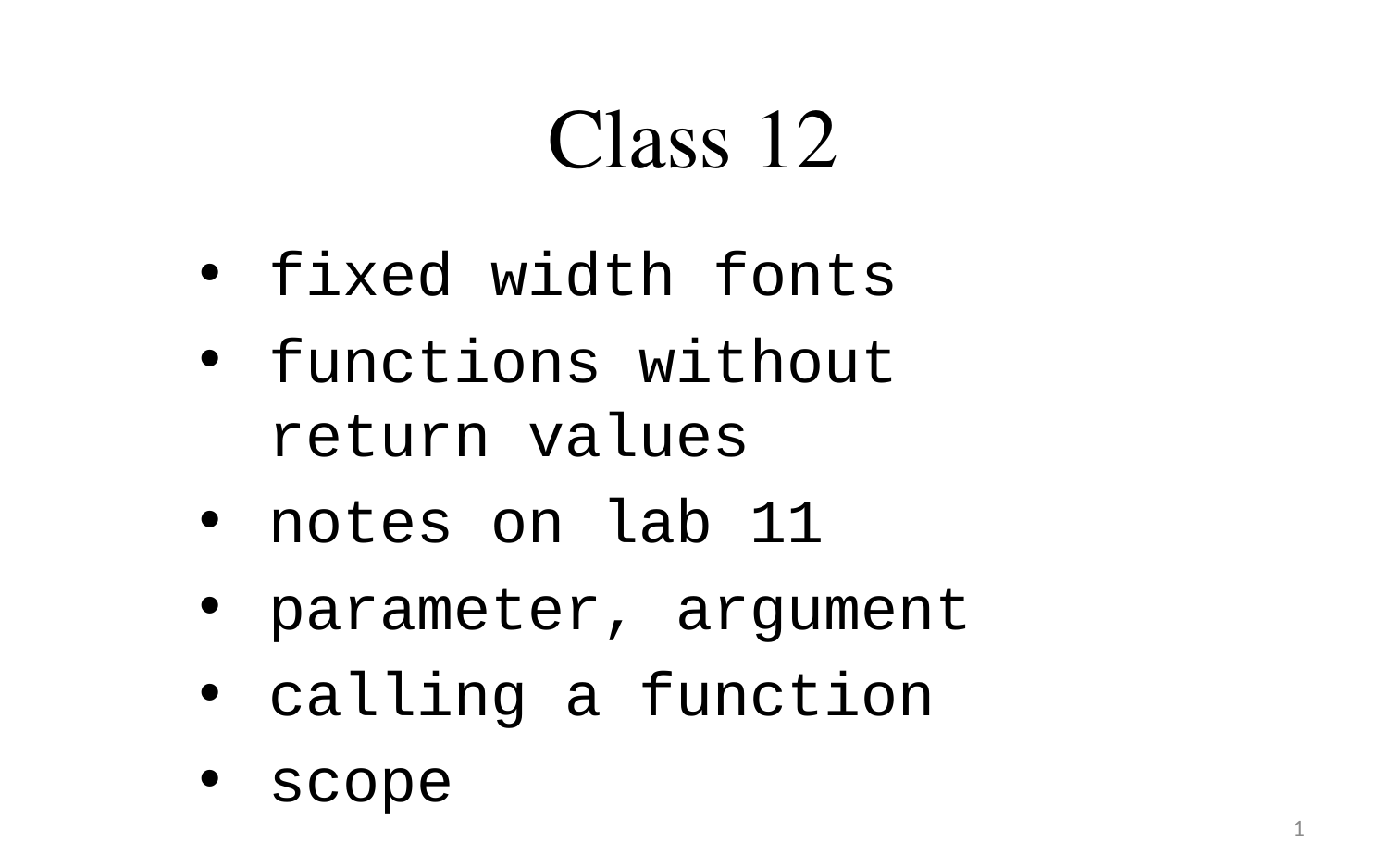

# Class 12
fixed width fonts
functions without return values
notes on lab 11
parameter, argument
calling a function
scope
1